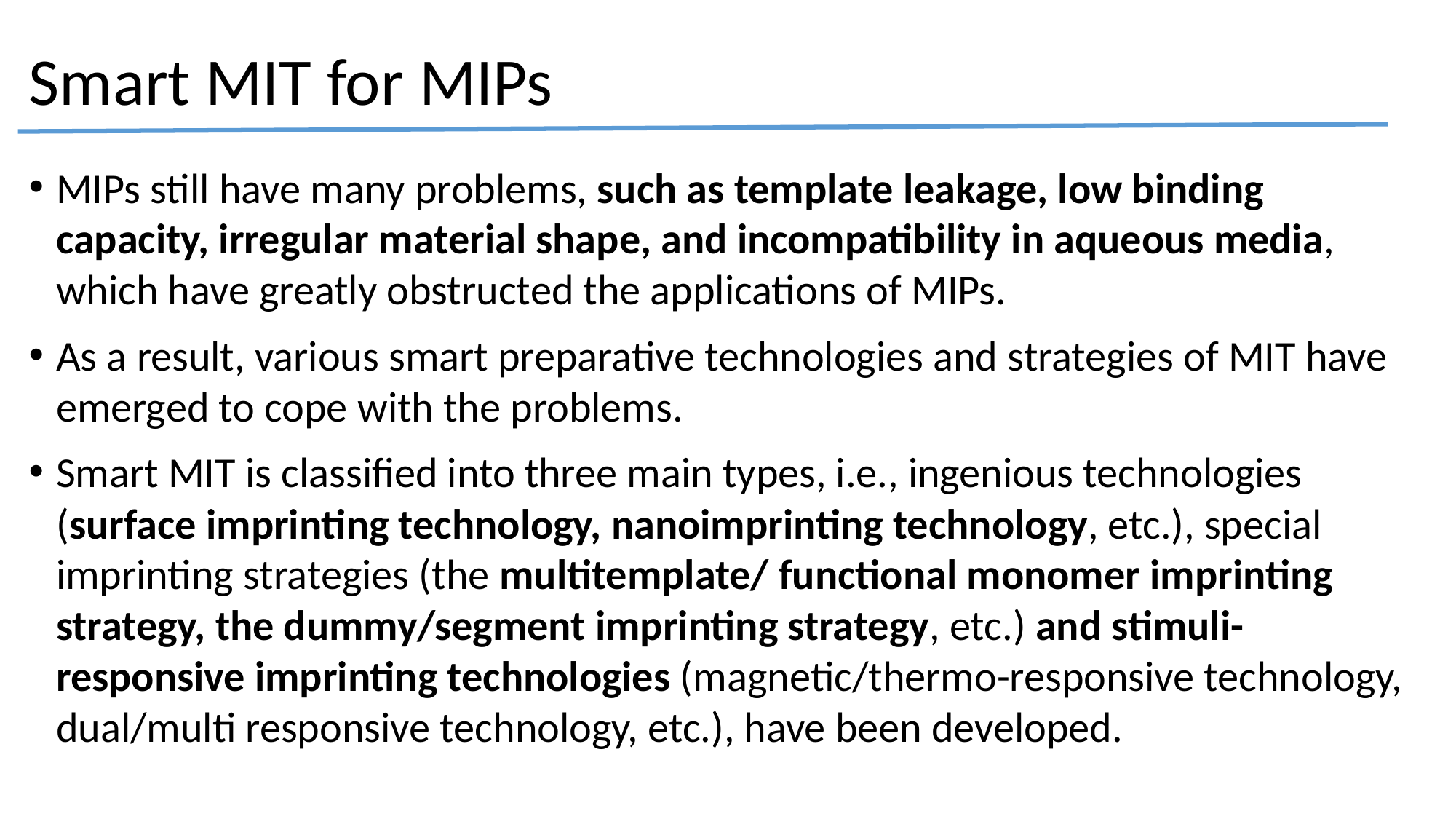

# Smart MIT for MIPs
MIPs still have many problems, such as template leakage, low binding capacity, irregular material shape, and incompatibility in aqueous media, which have greatly obstructed the applications of MIPs.
As a result, various smart preparative technologies and strategies of MIT have emerged to cope with the problems.
Smart MIT is classified into three main types, i.e., ingenious technologies (surface imprinting technology, nanoimprinting technology, etc.), special imprinting strategies (the multitemplate/ functional monomer imprinting strategy, the dummy/segment imprinting strategy, etc.) and stimuli-responsive imprinting technologies (magnetic/thermo-responsive technology, dual/multi responsive technology, etc.), have been developed.